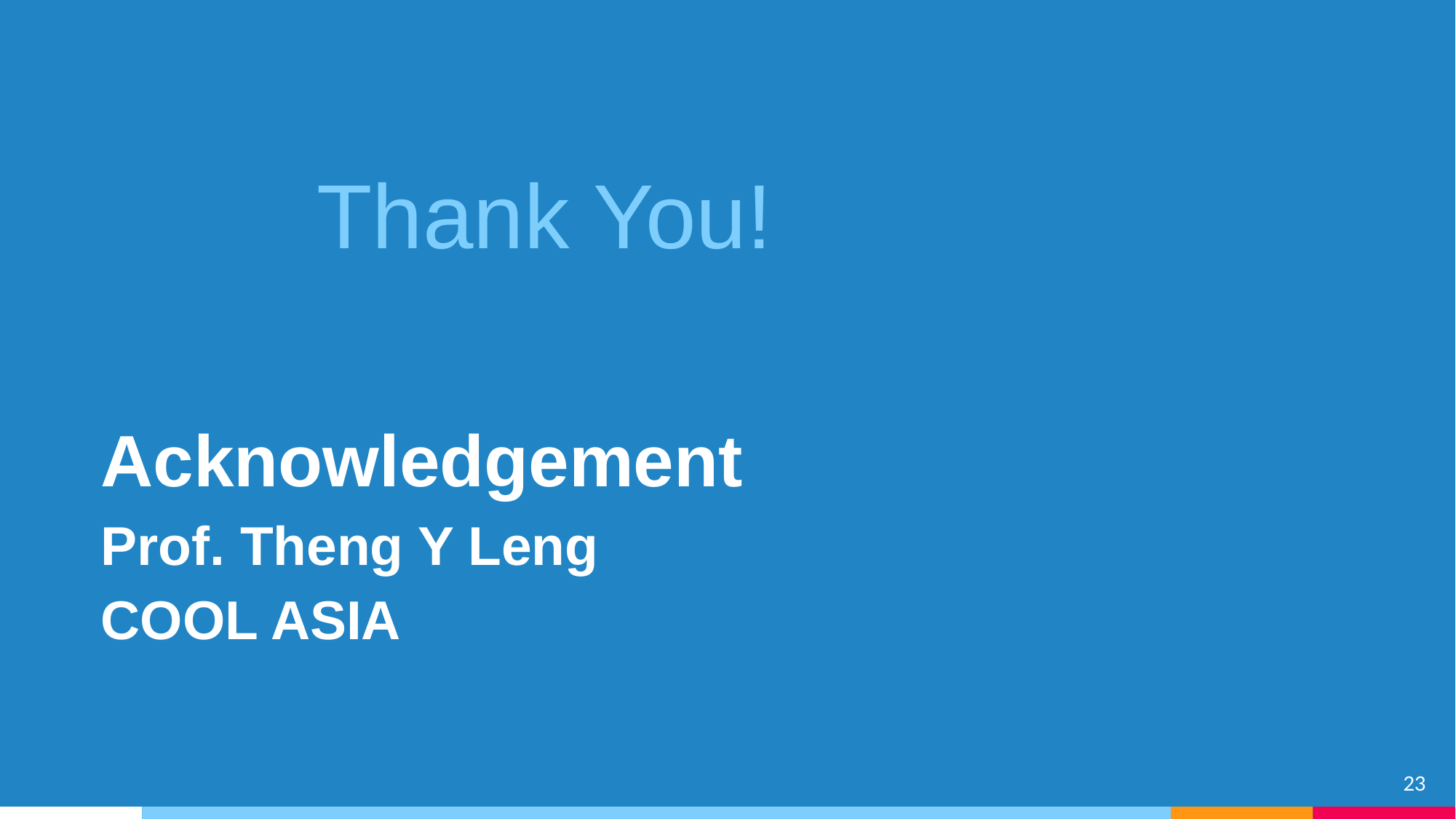

Thank You!
Acknowledgement
Prof. Theng Y Leng
COOL ASIA

23